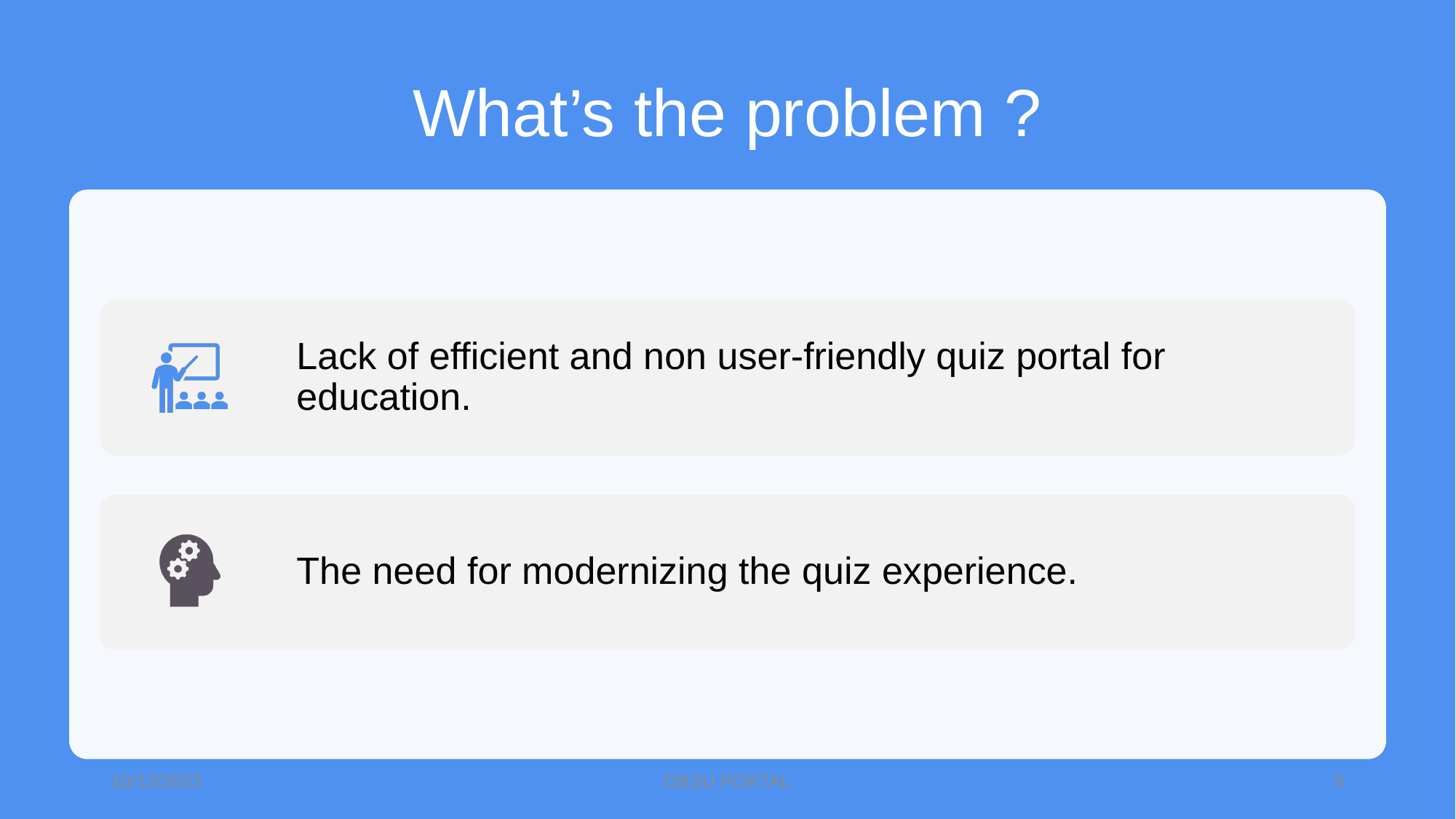

# What’s the problem ?

Lack of efficient and non user-friendly quiz portal for education.
The need for modernizing the quiz experience.

10/12/2023
OBSU PORTAL
8